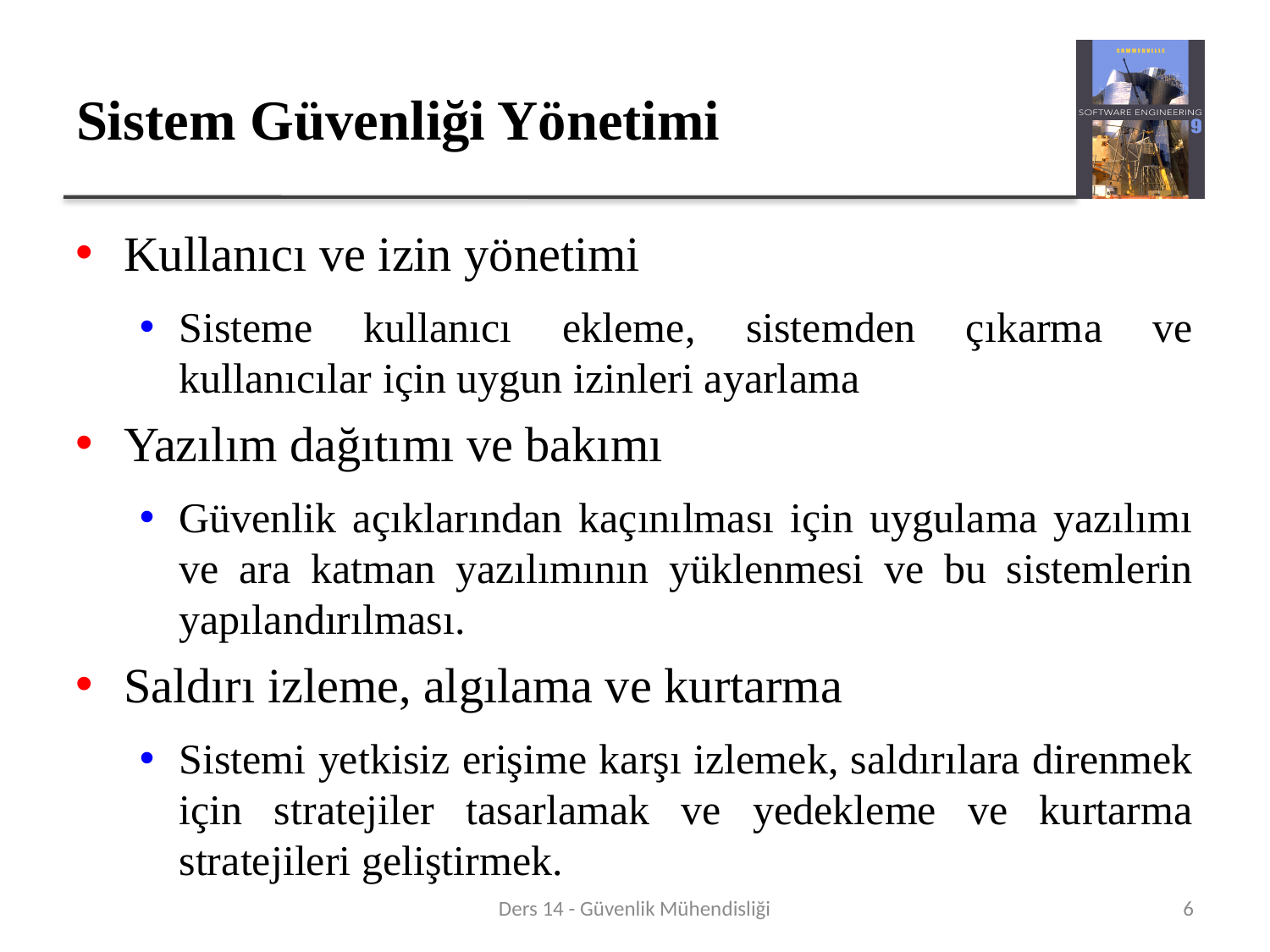

# Sistem Güvenliği Yönetimi
Kullanıcı ve izin yönetimi
Sisteme kullanıcı ekleme, sistemden çıkarma ve kullanıcılar için uygun izinleri ayarlama
Yazılım dağıtımı ve bakımı
Güvenlik açıklarından kaçınılması için uygulama yazılımı ve ara katman yazılımının yüklenmesi ve bu sistemlerin yapılandırılması.
Saldırı izleme, algılama ve kurtarma
Sistemi yetkisiz erişime karşı izlemek, saldırılara direnmek için stratejiler tasarlamak ve yedekleme ve kurtarma stratejileri geliştirmek.
Ders 14 - Güvenlik Mühendisliği
6